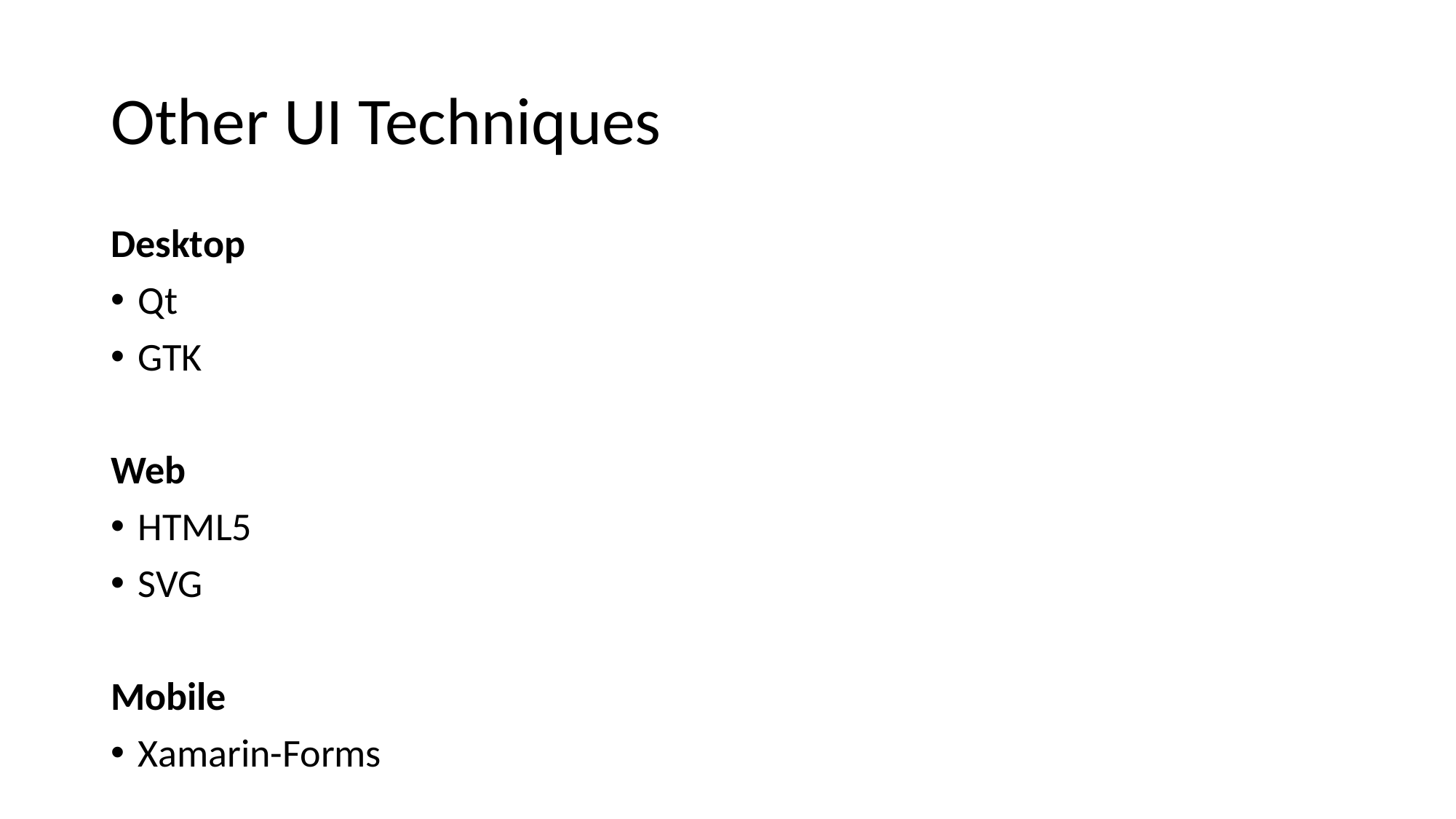

# Other UI Techniques
Desktop
Qt
GTK

Web
HTML5
SVG

Mobile
Xamarin-Forms